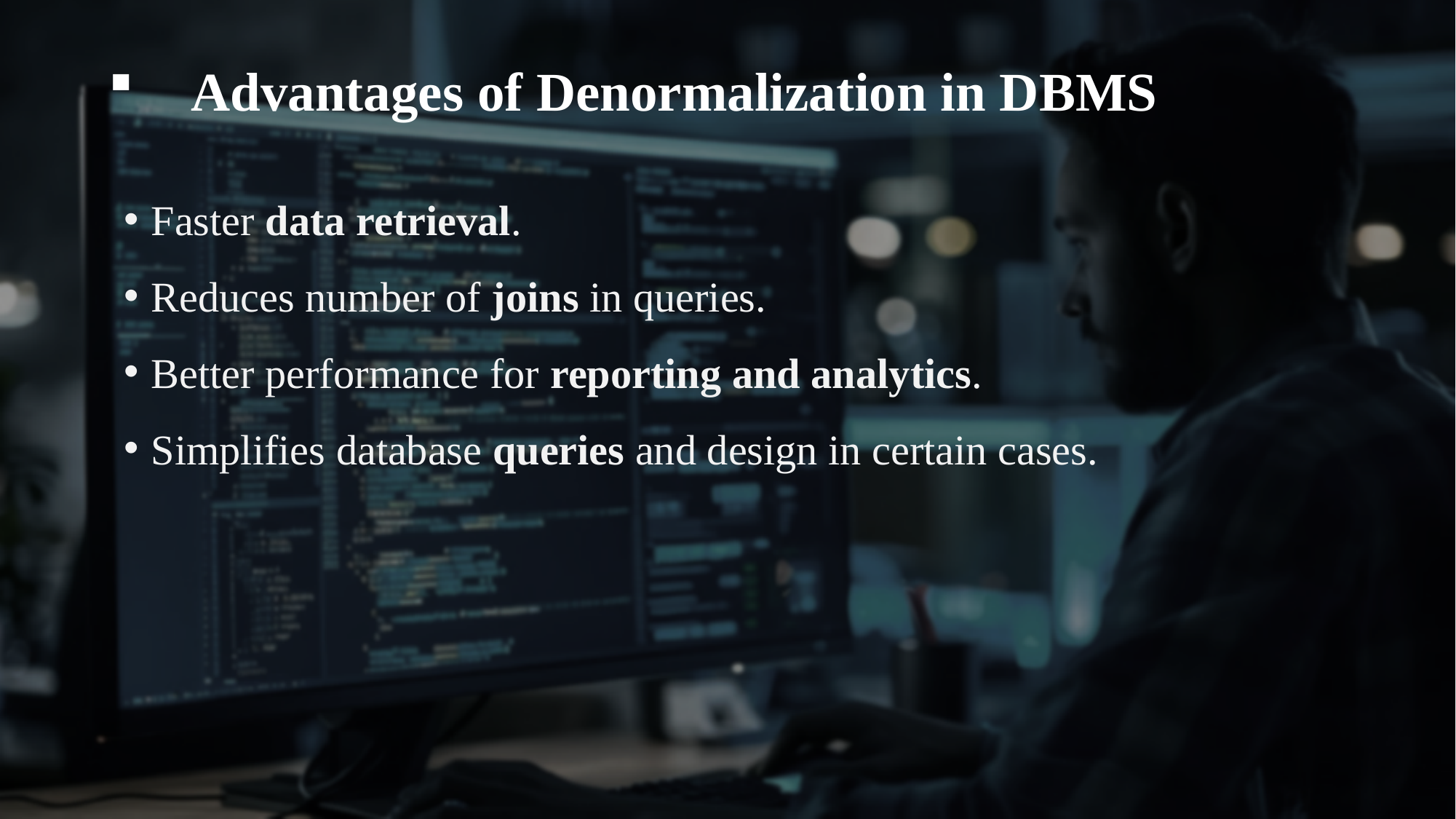

# Advantages of Denormalization in DBMS
Faster data retrieval.
Reduces number of joins in queries.
Better performance for reporting and analytics.
Simplifies database queries and design in certain cases.